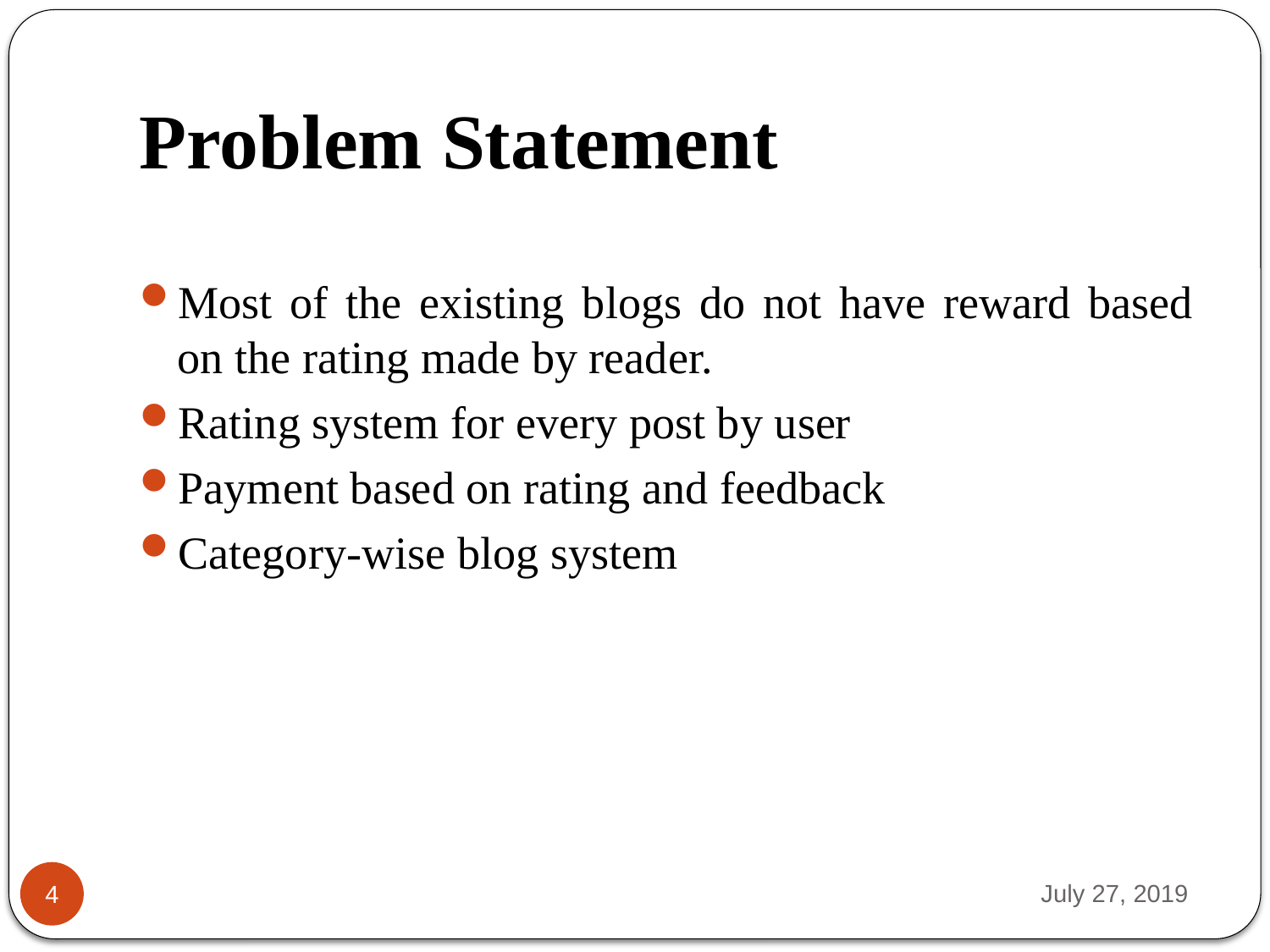

# Problem Statement

Most of the existing blogs do not have reward based on the rating made by reader.
Rating system for every post by user
Payment based on rating and feedback
Category-wise blog system

July 27, 2019
4